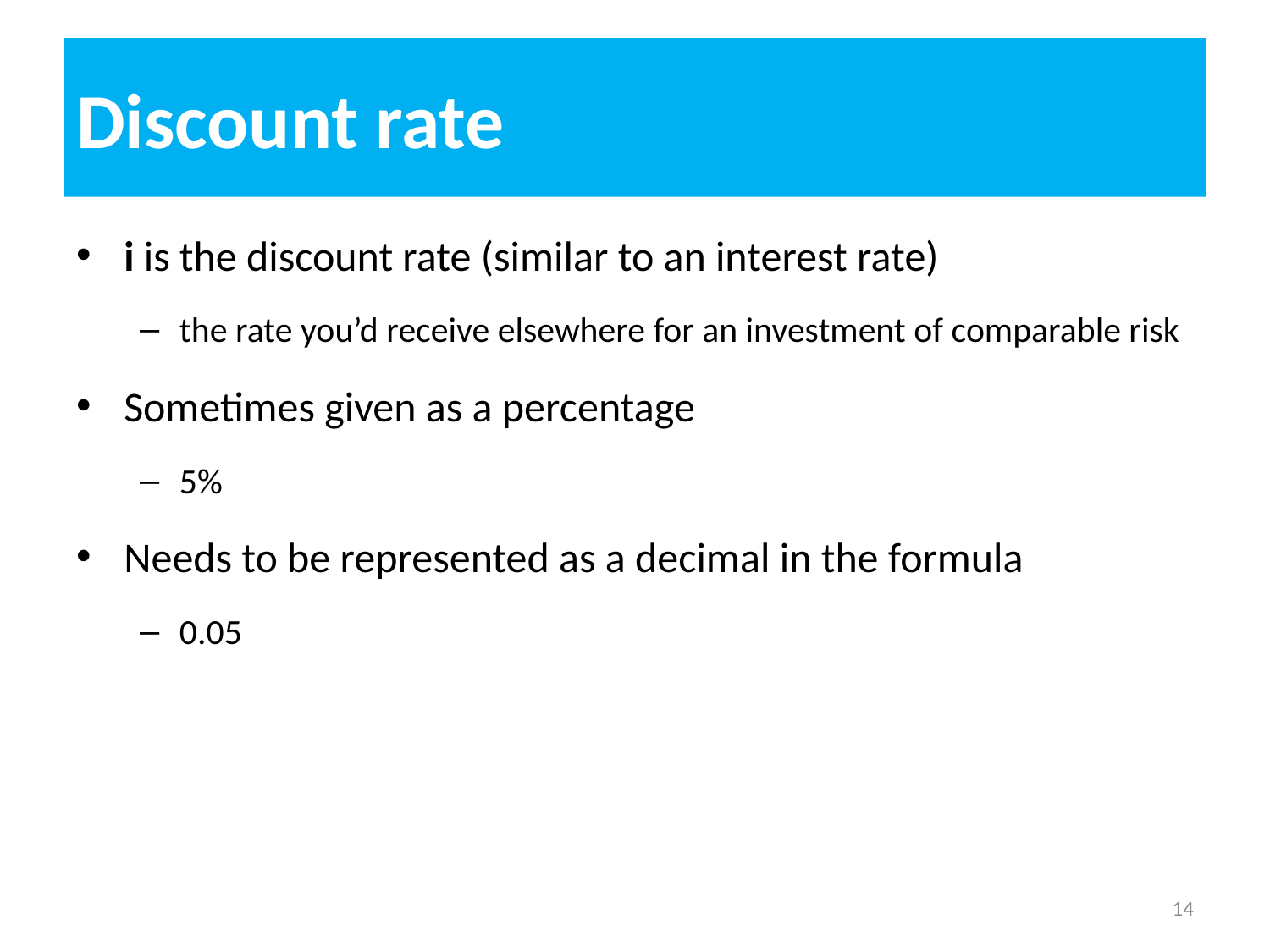

# Discount rate
i is the discount rate (similar to an interest rate)
the rate you’d receive elsewhere for an investment of comparable risk
Sometimes given as a percentage
5%
Needs to be represented as a decimal in the formula
0.05

14